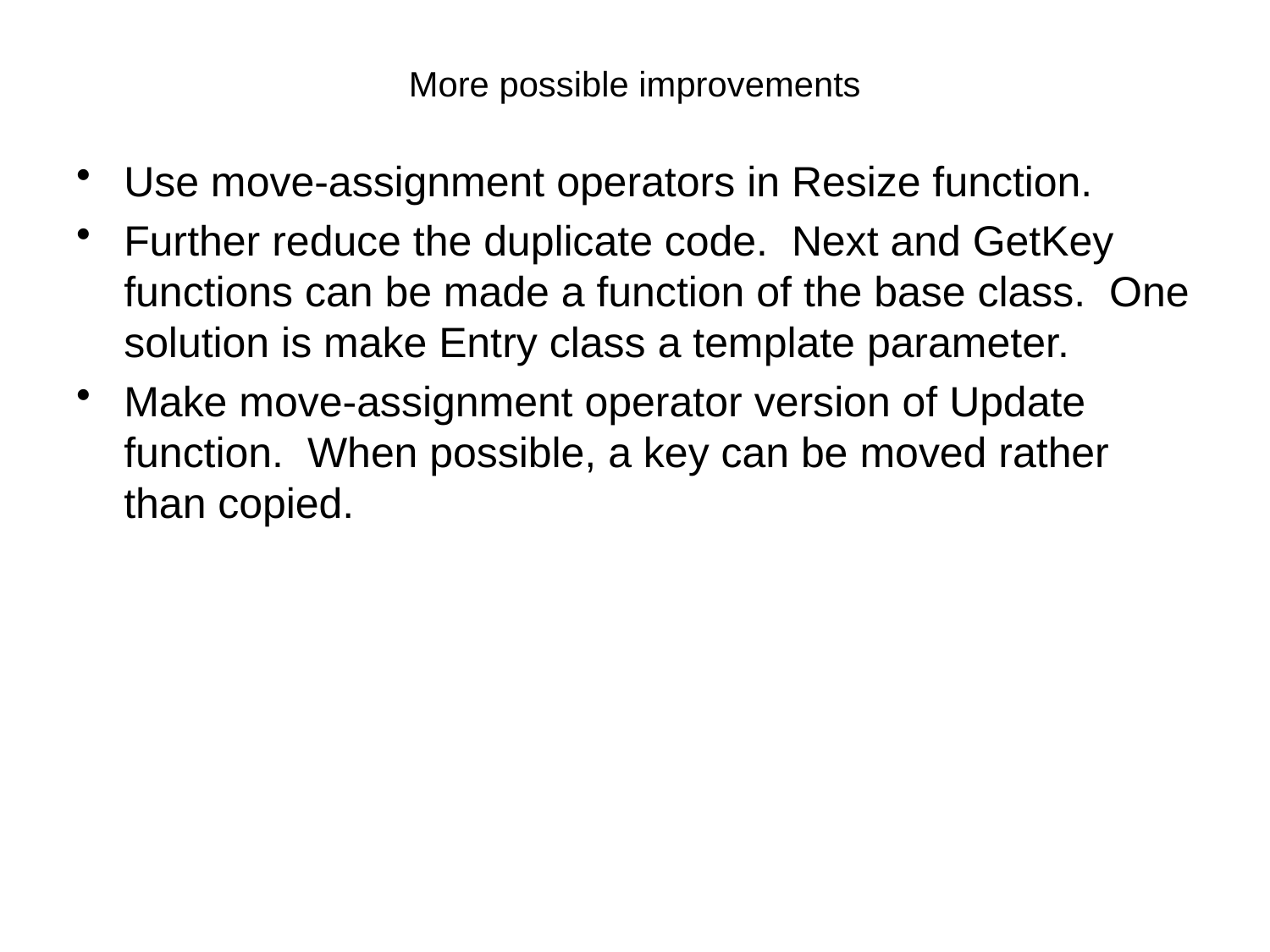

# More possible improvements
Use move-assignment operators in Resize function.
Further reduce the duplicate code.  Next and GetKey functions can be made a function of the base class.  One solution is make Entry class a template parameter.
Make move-assignment operator version of Update function.  When possible, a key can be moved rather than copied.